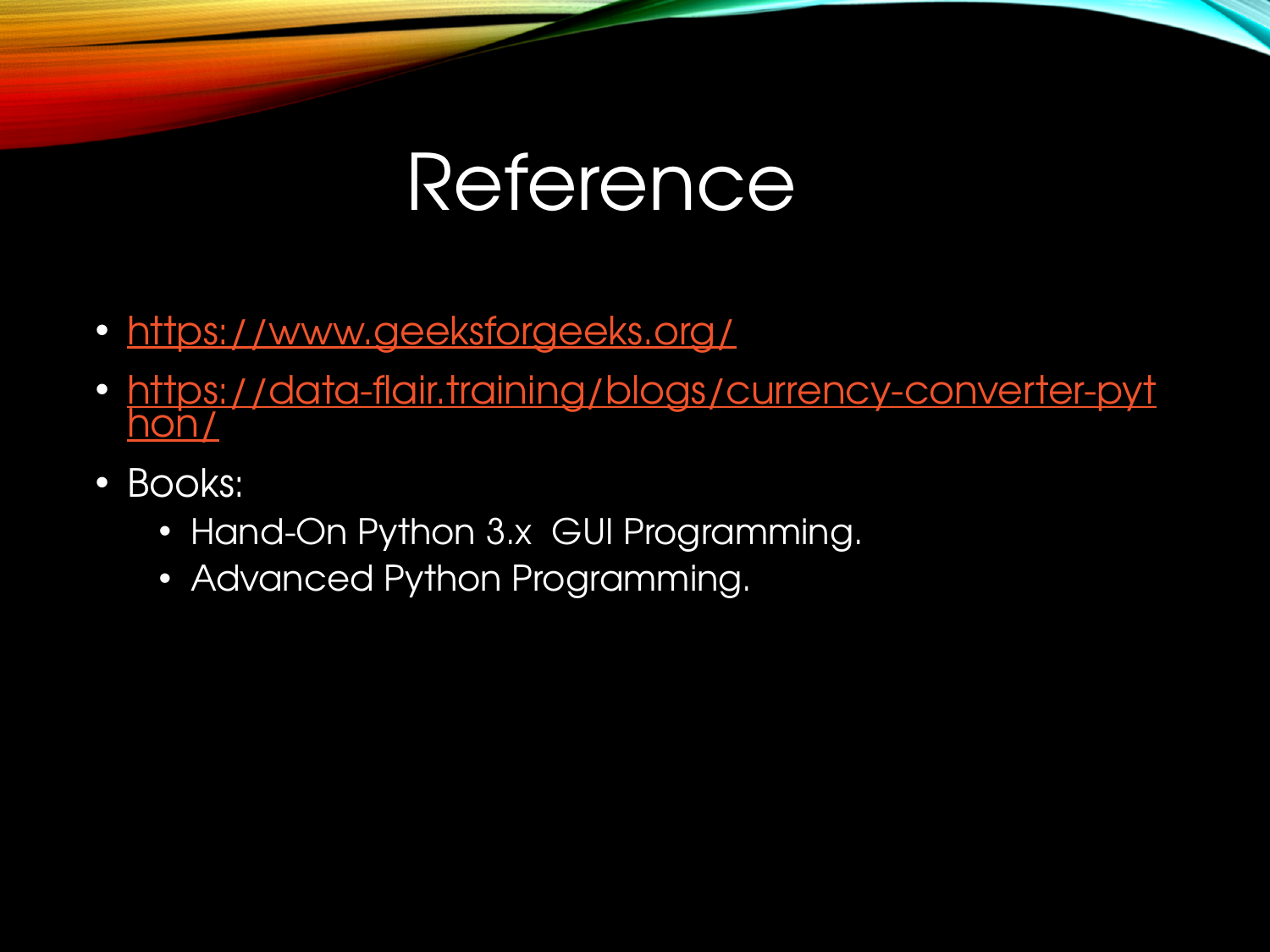

# Reference
https://www.geeksforgeeks.org/
https://data-flair.training/blogs/currency-converter-python/
Books:
Hand-On Python 3.x  GUI Programming.
Advanced Python Programming.